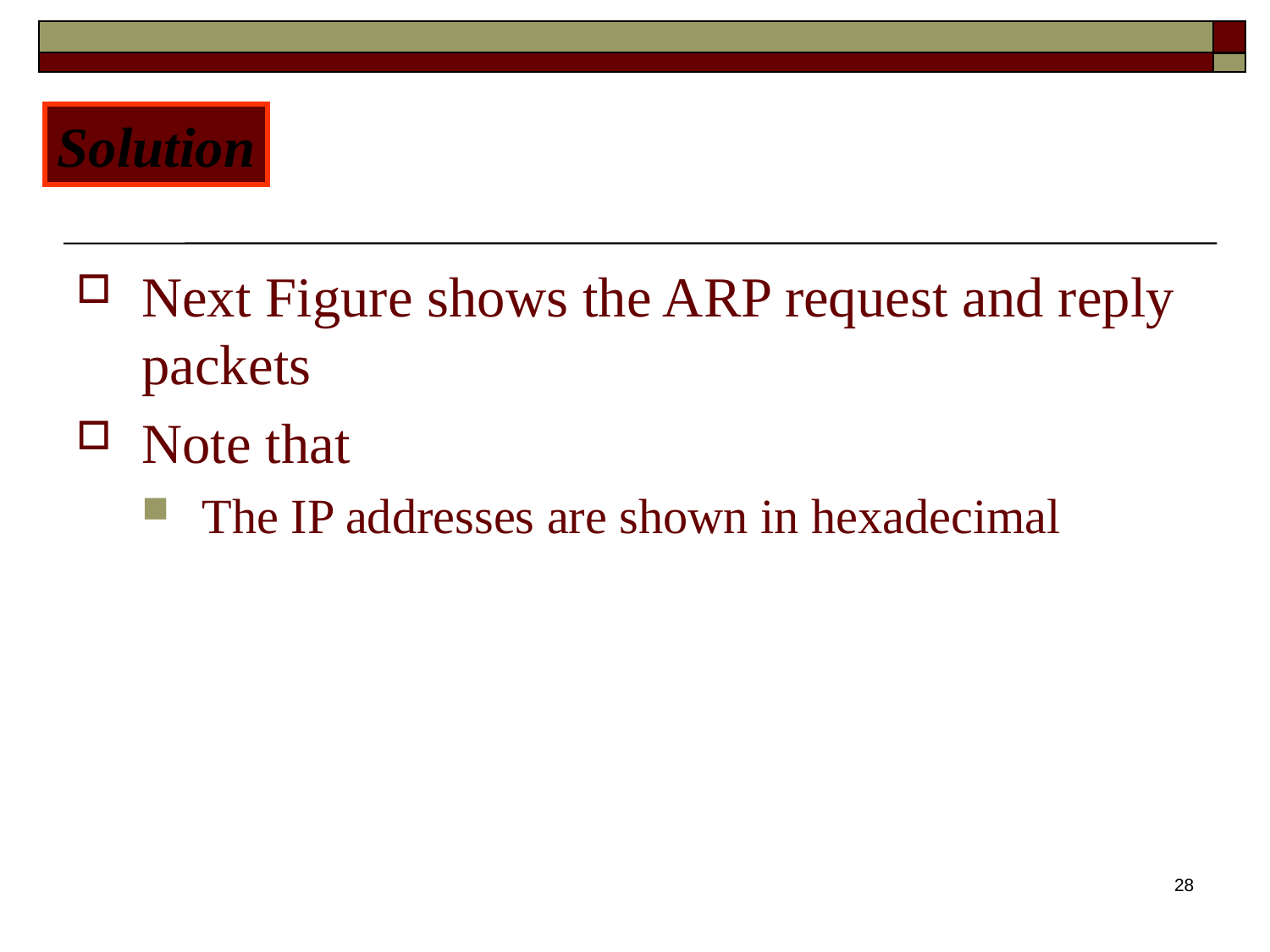

Solution
Next Figure shows the ARP request and reply packets
Note that
The IP addresses are shown in hexadecimal
28